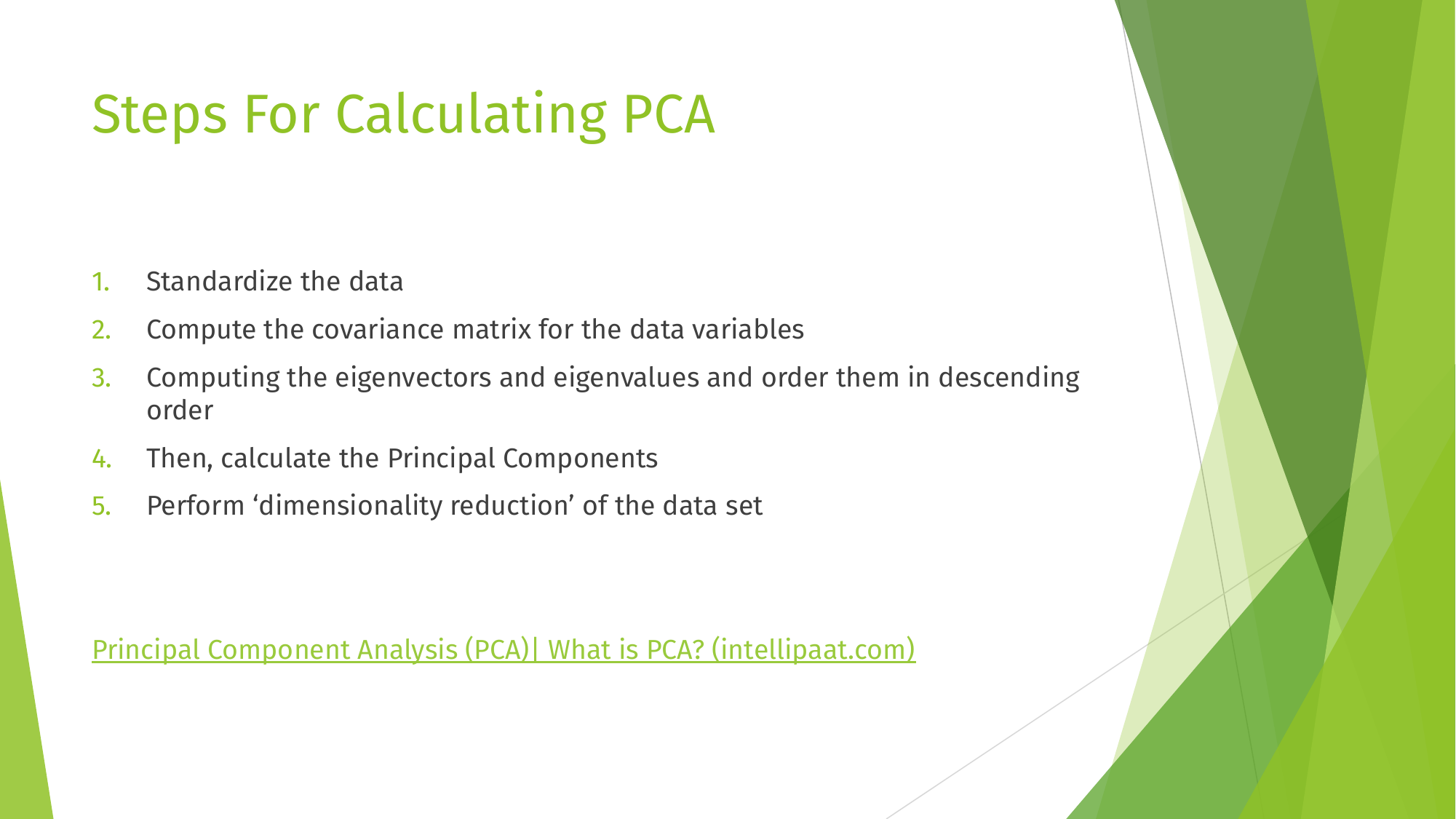

# Steps For Calculating PCA
Standardize the data
Compute the covariance matrix for the data variables
Computing the eigenvectors and eigenvalues and order them in descending order
Then, calculate the Principal Components
Perform ‘dimensionality reduction’ of the data set

Principal Component Analysis (PCA)| What is PCA? (intellipaat.com)